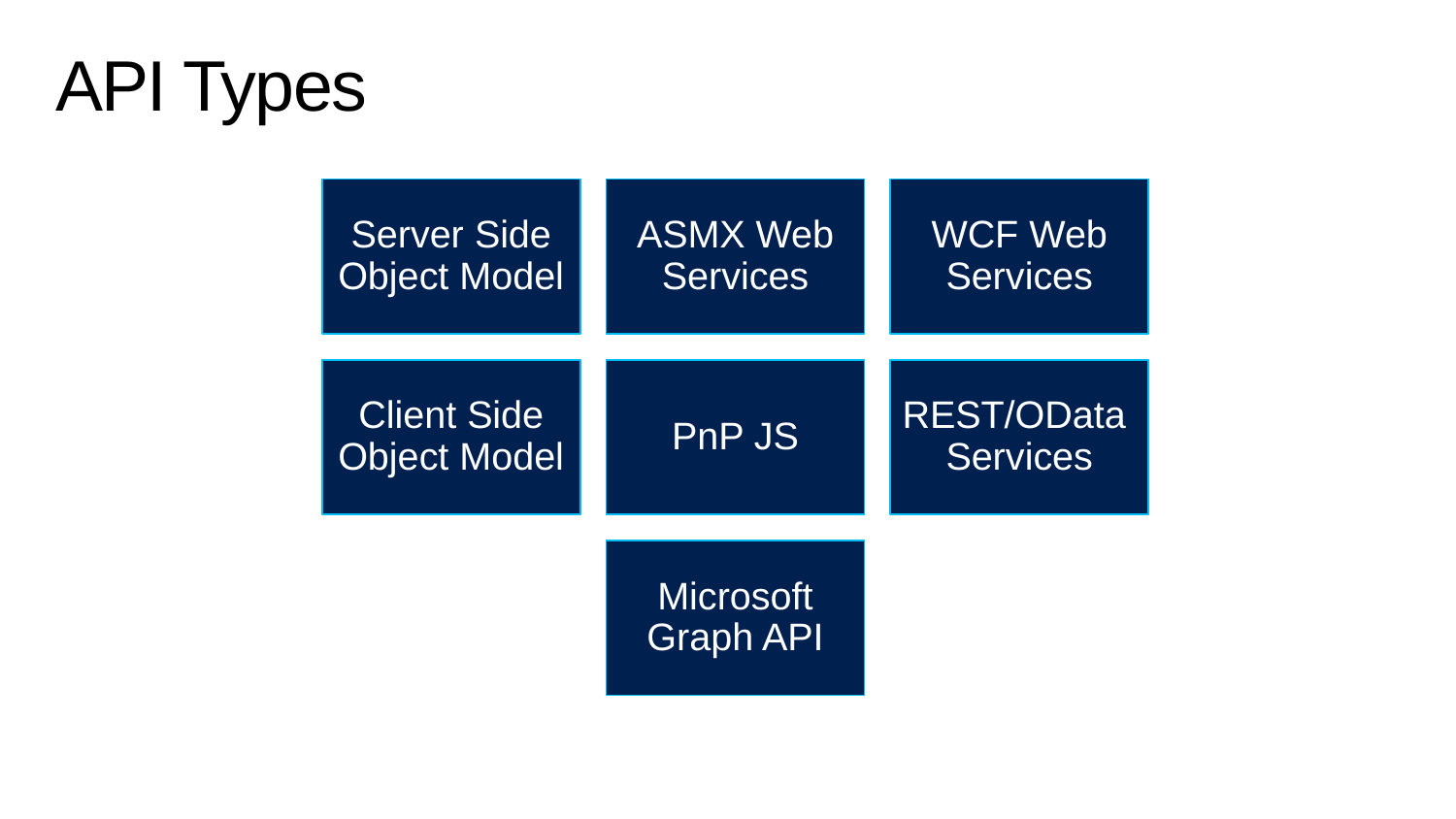

# API Types
Server Side Object Model
ASMX Web Services
WCF Web Services
Client Side Object Model
PnP JS
REST/OData
Services
Microsoft Graph API